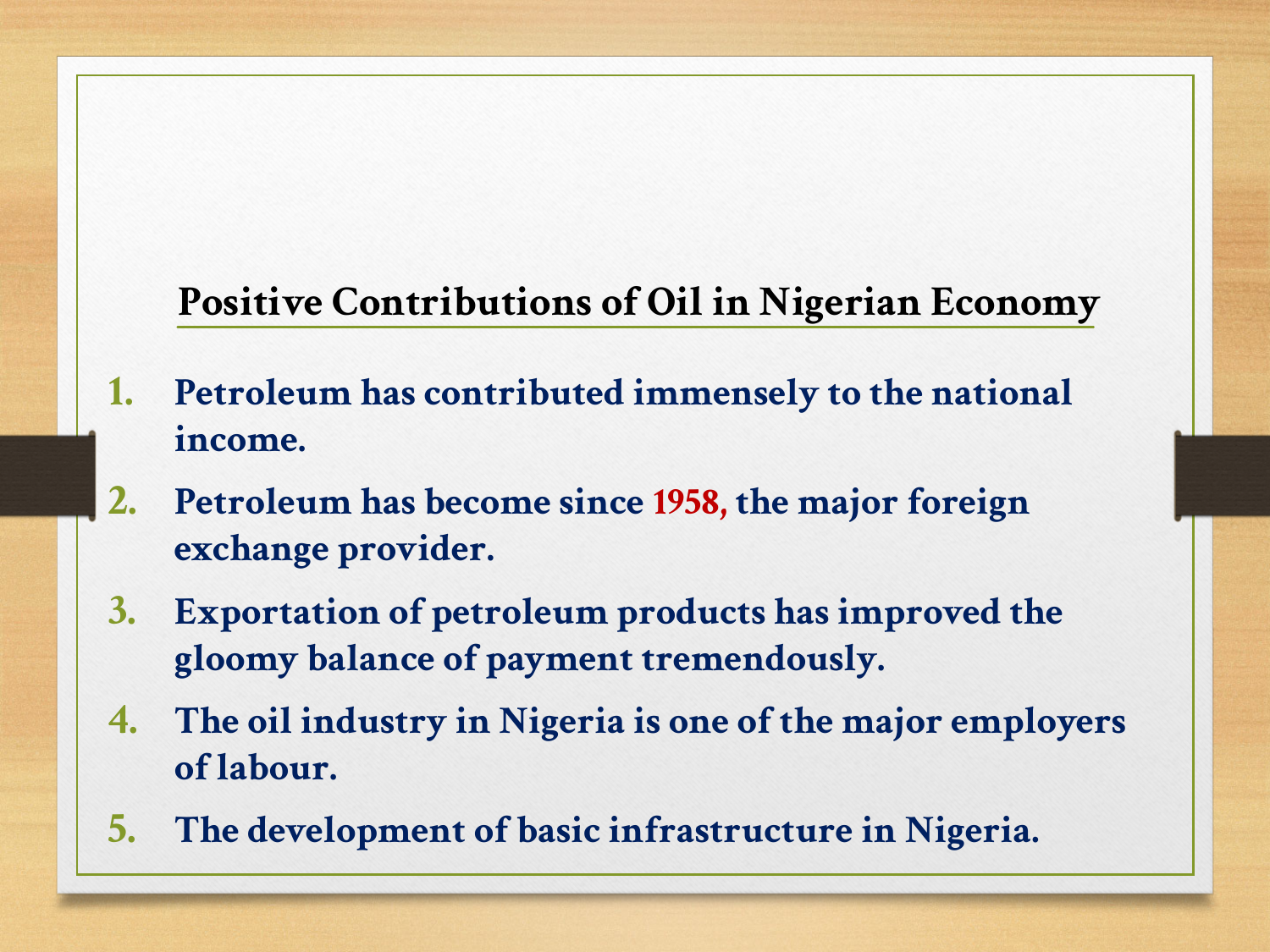

# Positive Contributions of Oil in Nigerian Economy
Petroleum has contributed immensely to the national income.
Petroleum has become since 1958, the major foreign exchange provider.
Exportation of petroleum products has improved the gloomy balance of payment tremendously.
The oil industry in Nigeria is one of the major employers of labour.
The development of basic infrastructure in Nigeria.